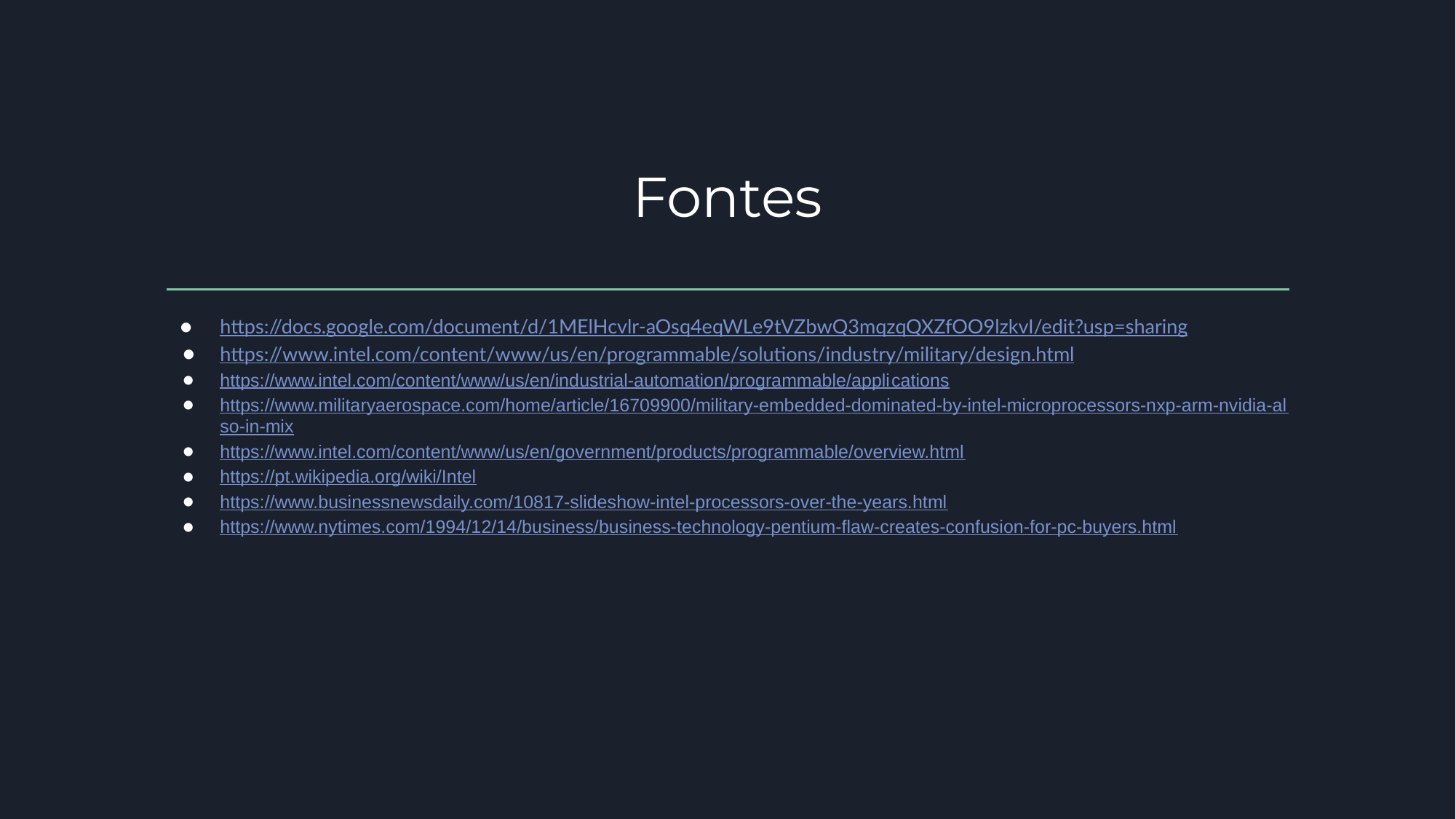

# Fontes
https://docs.google.com/document/d/1MElHcvlr-aOsq4eqWLe9tVZbwQ3mqzqQXZfOO9lzkvI/edit?usp=sharing
https://www.intel.com/content/www/us/en/programmable/solutions/industry/military/design.html
https://www.intel.com/content/www/us/en/industrial-automation/programmable/applications
https://www.militaryaerospace.com/home/article/16709900/military-embedded-dominated-by-intel-microprocessors-nxp-arm-nvidia-also-in-mix
https://www.intel.com/content/www/us/en/government/products/programmable/overview.html
https://pt.wikipedia.org/wiki/Intel
https://www.businessnewsdaily.com/10817-slideshow-intel-processors-over-the-years.html
https://www.nytimes.com/1994/12/14/business/business-technology-pentium-flaw-creates-confusion-for-pc-buyers.html